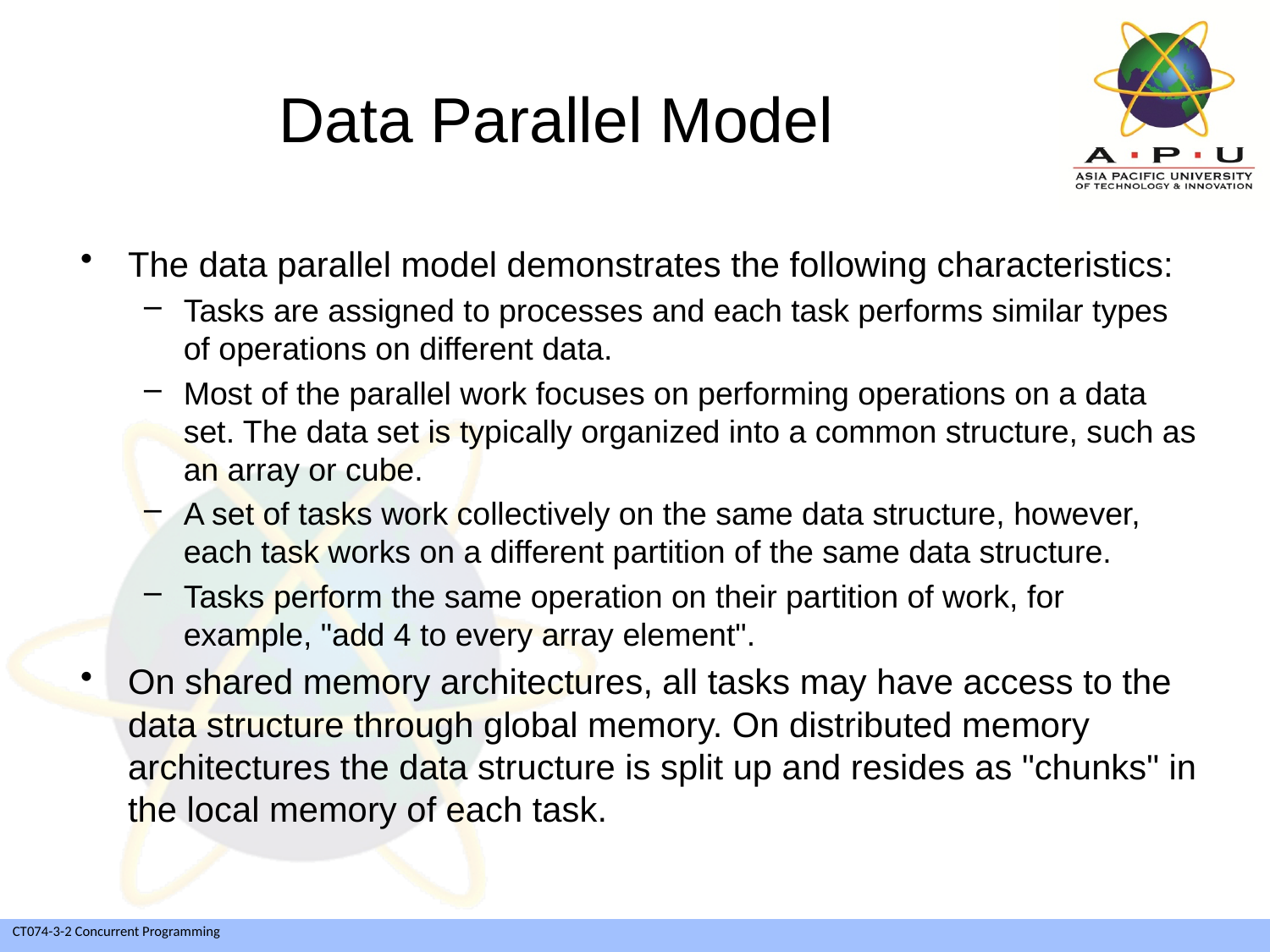

# Data Parallel Model
The data parallel model demonstrates the following characteristics:
Tasks are assigned to processes and each task performs similar types of operations on different data.
Most of the parallel work focuses on performing operations on a data set. The data set is typically organized into a common structure, such as an array or cube.
A set of tasks work collectively on the same data structure, however, each task works on a different partition of the same data structure.
Tasks perform the same operation on their partition of work, for example, "add 4 to every array element".
On shared memory architectures, all tasks may have access to the data structure through global memory. On distributed memory architectures the data structure is split up and resides as "chunks" in the local memory of each task.